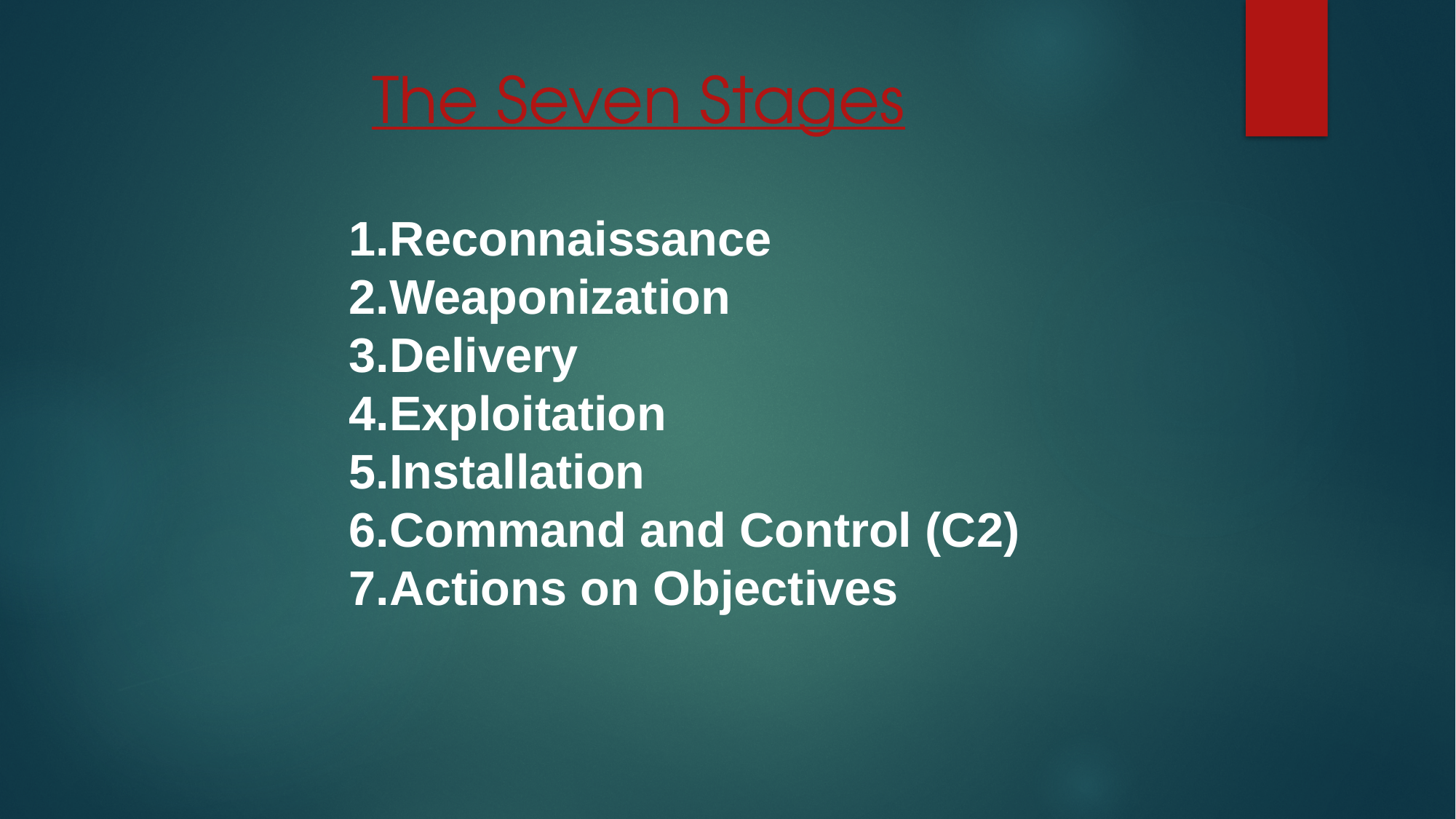

# The Seven Stages
Reconnaissance
Weaponization
Delivery
Exploitation
Installation
Command and Control (C2)
Actions on Objectives